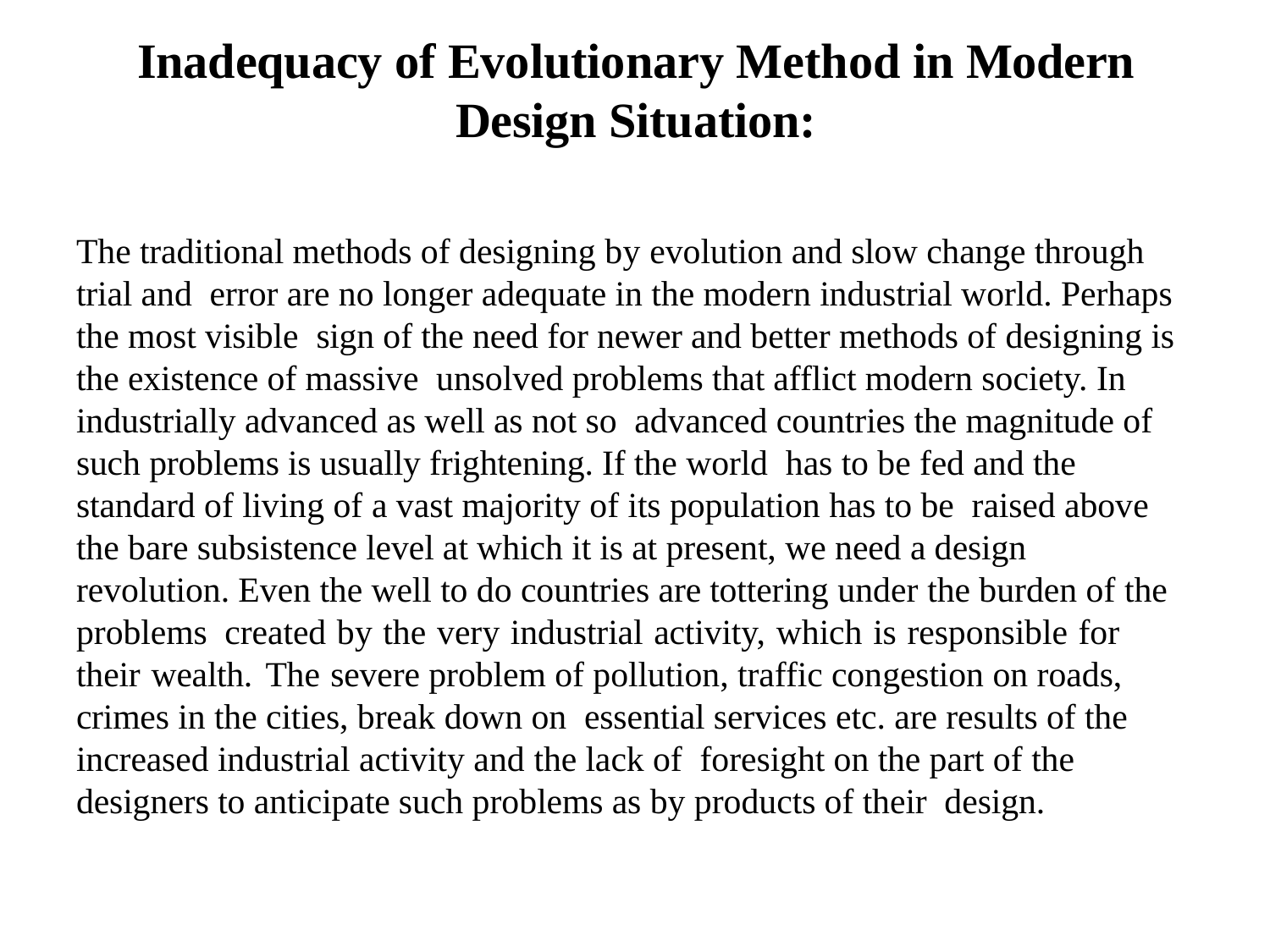

# Inadequacy of Evolutionary Method in Modern Design Situation:
The traditional methods of designing by evolution and slow change through trial and  error are no longer adequate in the modern industrial world. Perhaps the most visible  sign of the need for newer and better methods of designing is the existence of massive  unsolved problems that afflict modern society. In industrially advanced as well as not so  advanced countries the magnitude of such problems is usually frightening. If the world  has to be fed and the standard of living of a vast majority of its population has to be  raised above the bare subsistence level at which it is at present, we need a design  revolution. Even the well to do countries are tottering under the burden of the problems  created by the very industrial activity, which is responsible for their wealth. The severe problem of pollution, traffic congestion on roads, crimes in the cities, break down on  essential services etc. are results of the increased industrial activity and the lack of  foresight on the part of the designers to anticipate such problems as by products of their  design.